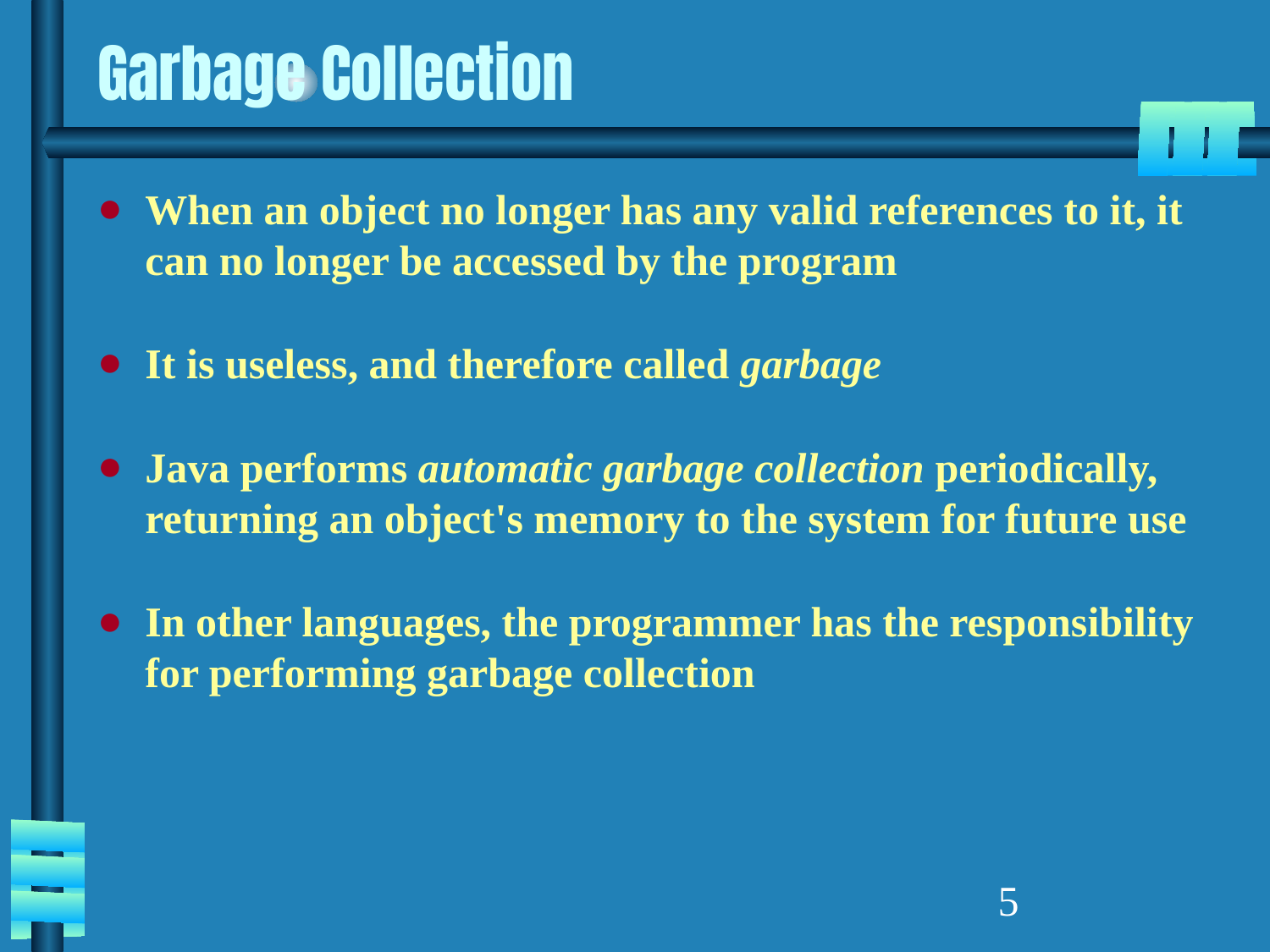

# Garbage Collection
When an object no longer has any valid references to it, it can no longer be accessed by the program

It is useless, and therefore called garbage

Java performs automatic garbage collection periodically, returning an object's memory to the system for future use

In other languages, the programmer has the responsibility for performing garbage collection
5